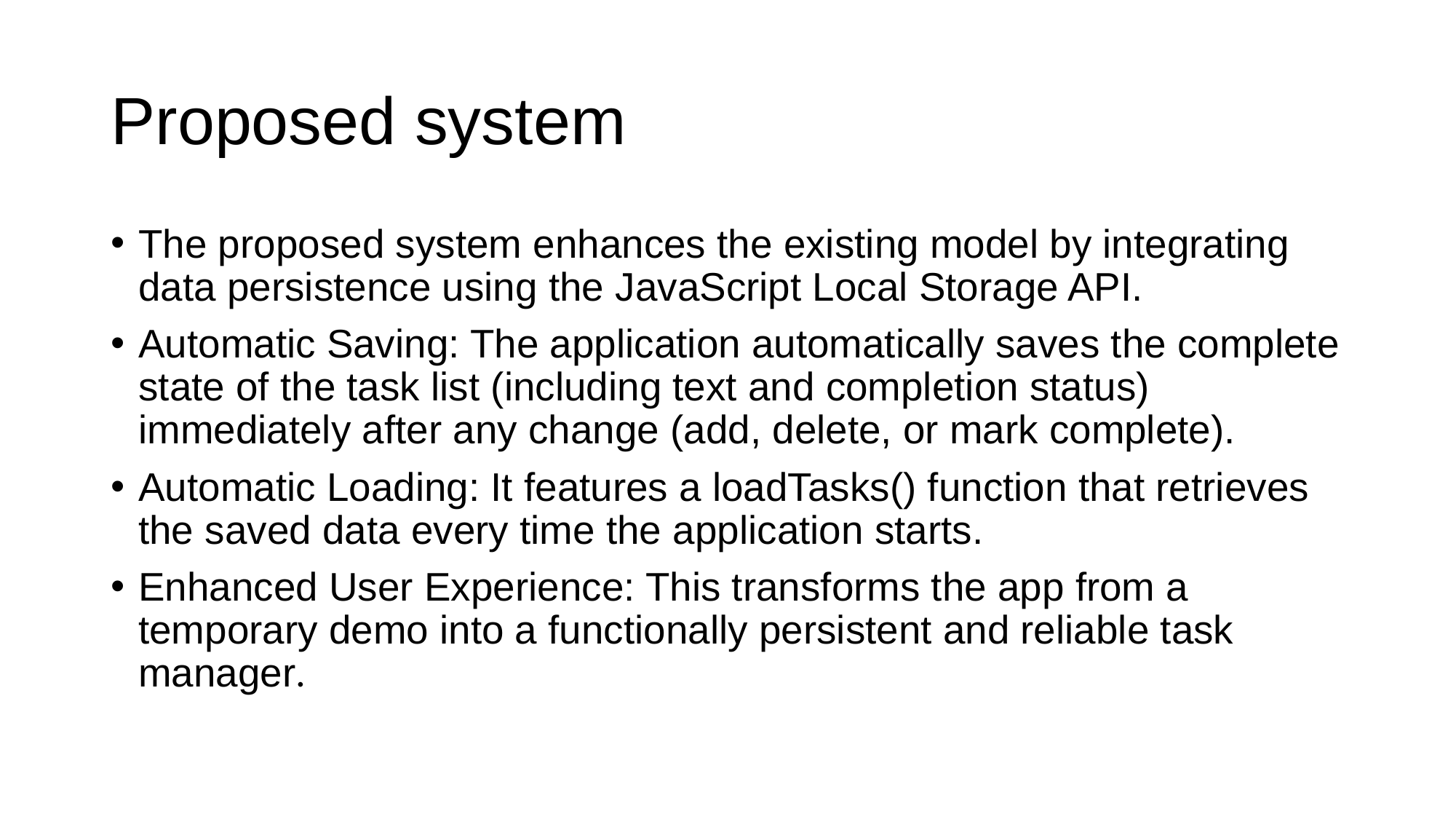

# Proposed system
The proposed system enhances the existing model by integrating data persistence using the JavaScript Local Storage API.
Automatic Saving: The application automatically saves the complete state of the task list (including text and completion status) immediately after any change (add, delete, or mark complete).
Automatic Loading: It features a loadTasks() function that retrieves the saved data every time the application starts.
Enhanced User Experience: This transforms the app from a temporary demo into a functionally persistent and reliable task manager.